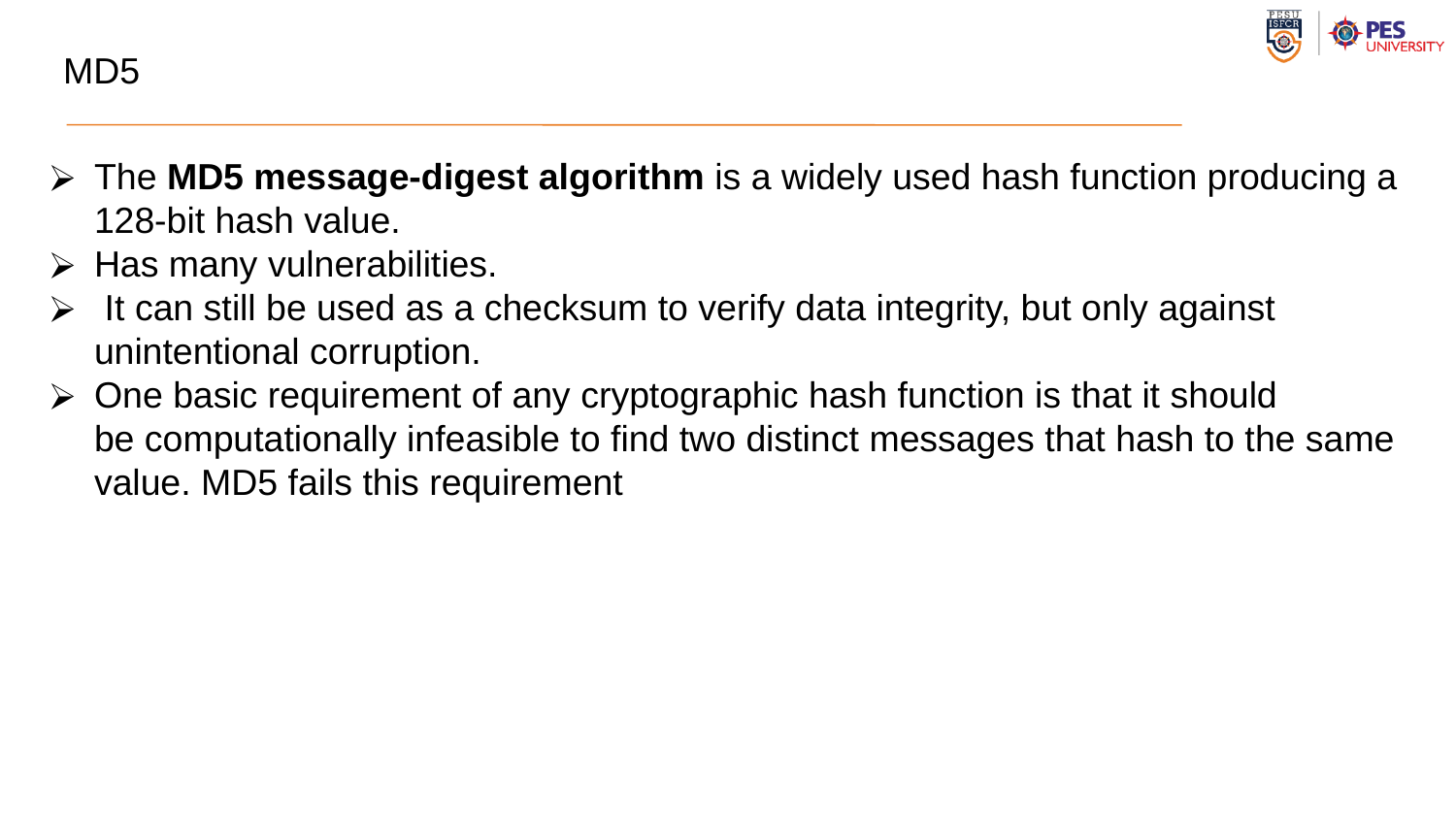

# MD5
The MD5 message-digest algorithm is a widely used hash function producing a 128-bit hash value.
Has many vulnerabilities.
 It can still be used as a checksum to verify data integrity, but only against unintentional corruption.
One basic requirement of any cryptographic hash function is that it should be computationally infeasible to find two distinct messages that hash to the same value. MD5 fails this requirement